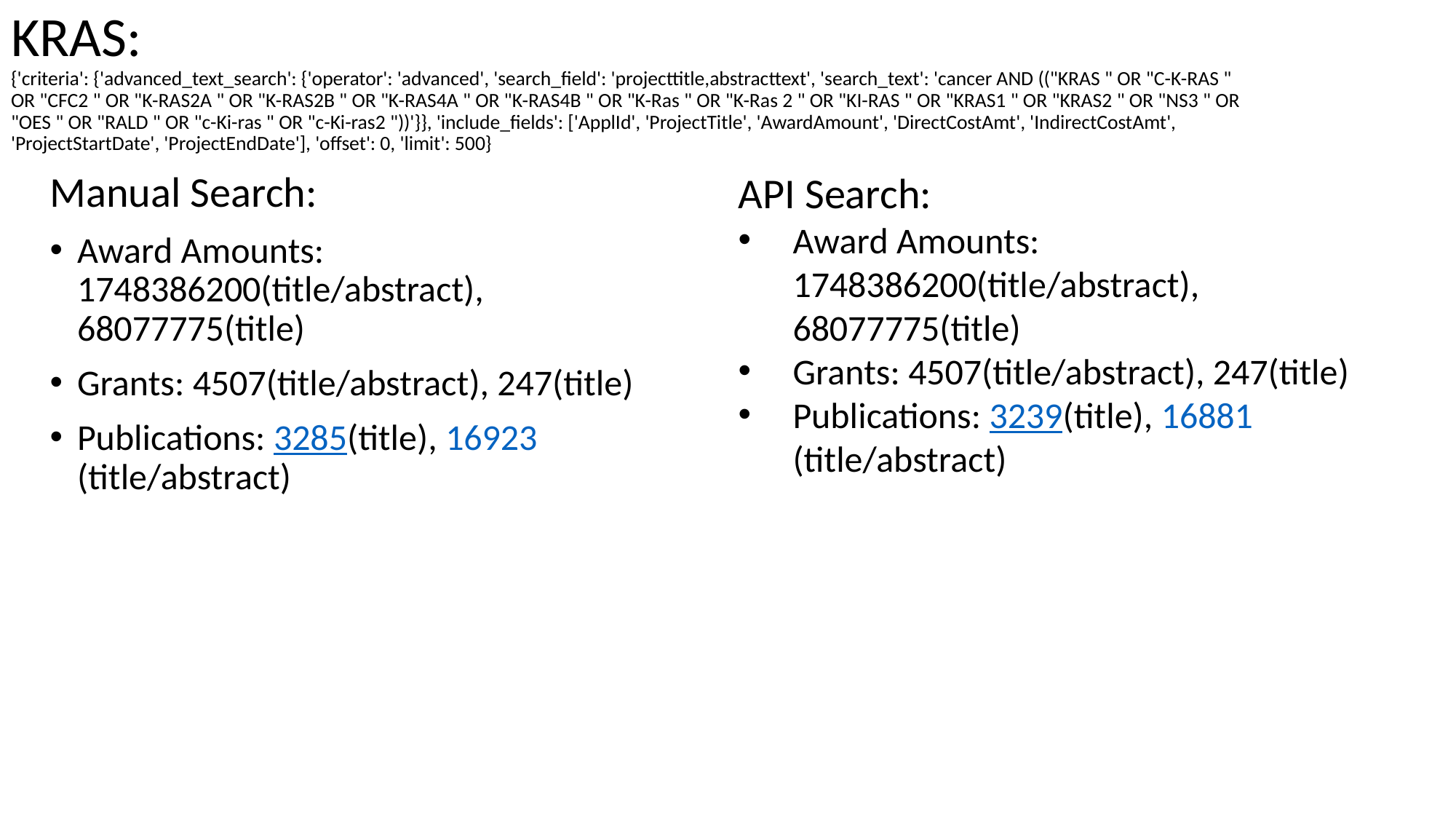

# KRAS: {'criteria': {'advanced_text_search': {'operator': 'advanced', 'search_field': 'projecttitle,abstracttext', 'search_text': 'cancer AND (("KRAS " OR "C-K-RAS " OR "CFC2 " OR "K-RAS2A " OR "K-RAS2B " OR "K-RAS4A " OR "K-RAS4B " OR "K-Ras " OR "K-Ras 2 " OR "KI-RAS " OR "KRAS1 " OR "KRAS2 " OR "NS3 " OR "OES " OR "RALD " OR "c-Ki-ras " OR "c-Ki-ras2 "))'}}, 'include_fields': ['ApplId', 'ProjectTitle', 'AwardAmount', 'DirectCostAmt', 'IndirectCostAmt', 'ProjectStartDate', 'ProjectEndDate'], 'offset': 0, 'limit': 500}
API Search:
Award Amounts: 1748386200(title/abstract), 68077775(title)
Grants: 4507(title/abstract), 247(title)
Publications: 3239(title), 16881(title/abstract)
Manual Search:
Award Amounts: 1748386200(title/abstract), 68077775(title)
Grants: 4507(title/abstract), 247(title)
Publications: 3285(title), 16923(title/abstract)